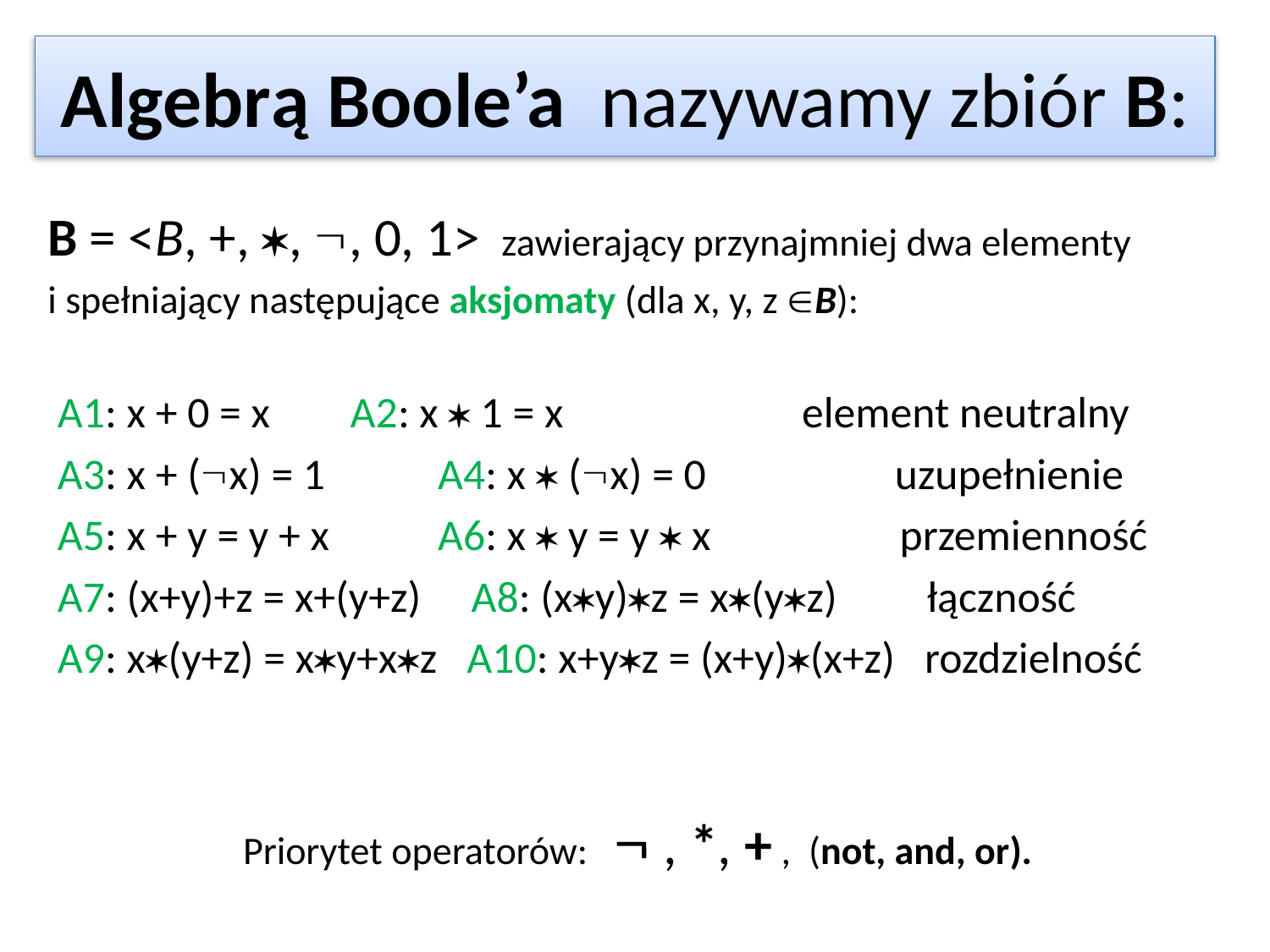

# Algebrą Boole’a  nazywamy zbiór B:
B = <B, +, ∗, ¬, 0, 1>  zawierający przynajmniej dwa elementy
i spełniający następujące aksjomaty (dla x, y, z ∈B):

 A1: x + 0 = x		    A2: x ∗ 1 = x	                       element neutralny
 A3: x + (¬x) = 1	    A4: x ∗ (¬x) = 0                   uzupełnienie
 A5: x + y = y + x	    A6: x ∗ y = y ∗ x                   przemienność
 A7: (x+y)+z = x+(y+z)     A8: (x∗y)∗z = x∗(y∗z)         łączność
 A9: x∗(y+z) = x∗y+x∗z   A10: x+y∗z = (x+y)∗(x+z)   rozdzielność

                      Priorytet operatorów:   ¬ , *, + ,  (not, and, or).